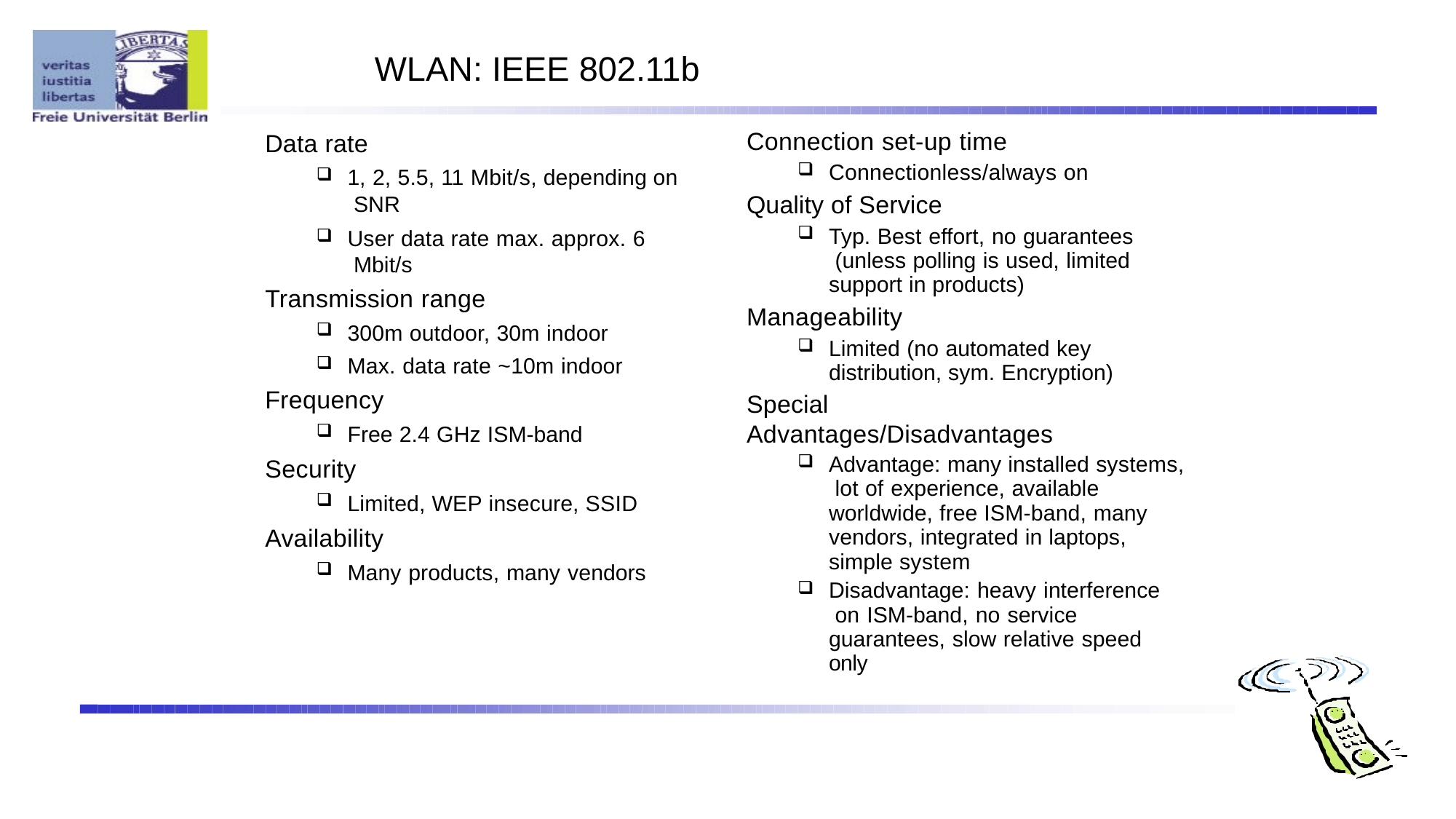

# WLAN: IEEE 802.11b
Data rate
1, 2, 5.5, 11 Mbit/s, depending on  SNR
User data rate max. approx. 6  Mbit/s
Transmission range
300m outdoor, 30m indoor
Max. data rate ~10m indoor
Frequency
Free 2.4 GHz ISM-band
Security
Limited, WEP insecure, SSID
Availability
Many products, many vendors
Connection set-up time
Connectionless/always on
Quality of Service
Typ. Best effort, no guarantees  (unless polling is used, limited  support in products)
Manageability
Limited (no automated key  distribution, sym. Encryption)
Special Advantages/Disadvantages
Advantage: many installed systems,  lot of experience, available  worldwide, free ISM-band, many  vendors, integrated in laptops,  simple system
Disadvantage: heavy interference  on ISM-band, no service  guarantees, slow relative speed  only